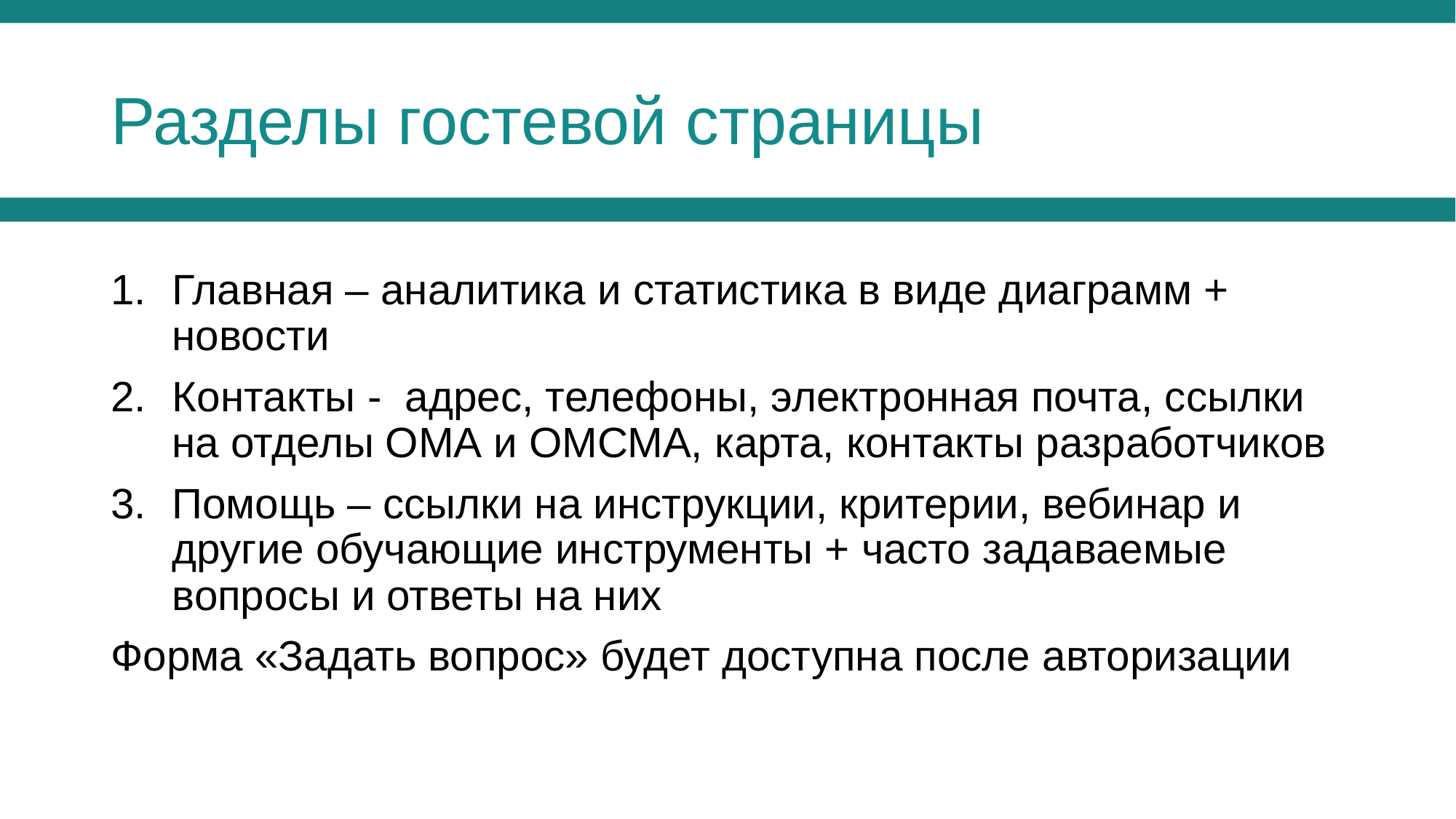

# Разделы гостевой страницы
Главная – аналитика и статистика в виде диаграмм + новости
Контакты -  адрес, телефоны, электронная почта, ссылки на отделы ОМА и ОМСМА, карта, контакты разработчиков
Помощь – ссылки на инструкции, критерии, вебинар и другие обучающие инструменты + часто задаваемые вопросы и ответы на них
Форма «Задать вопрос» будет доступна после авторизации